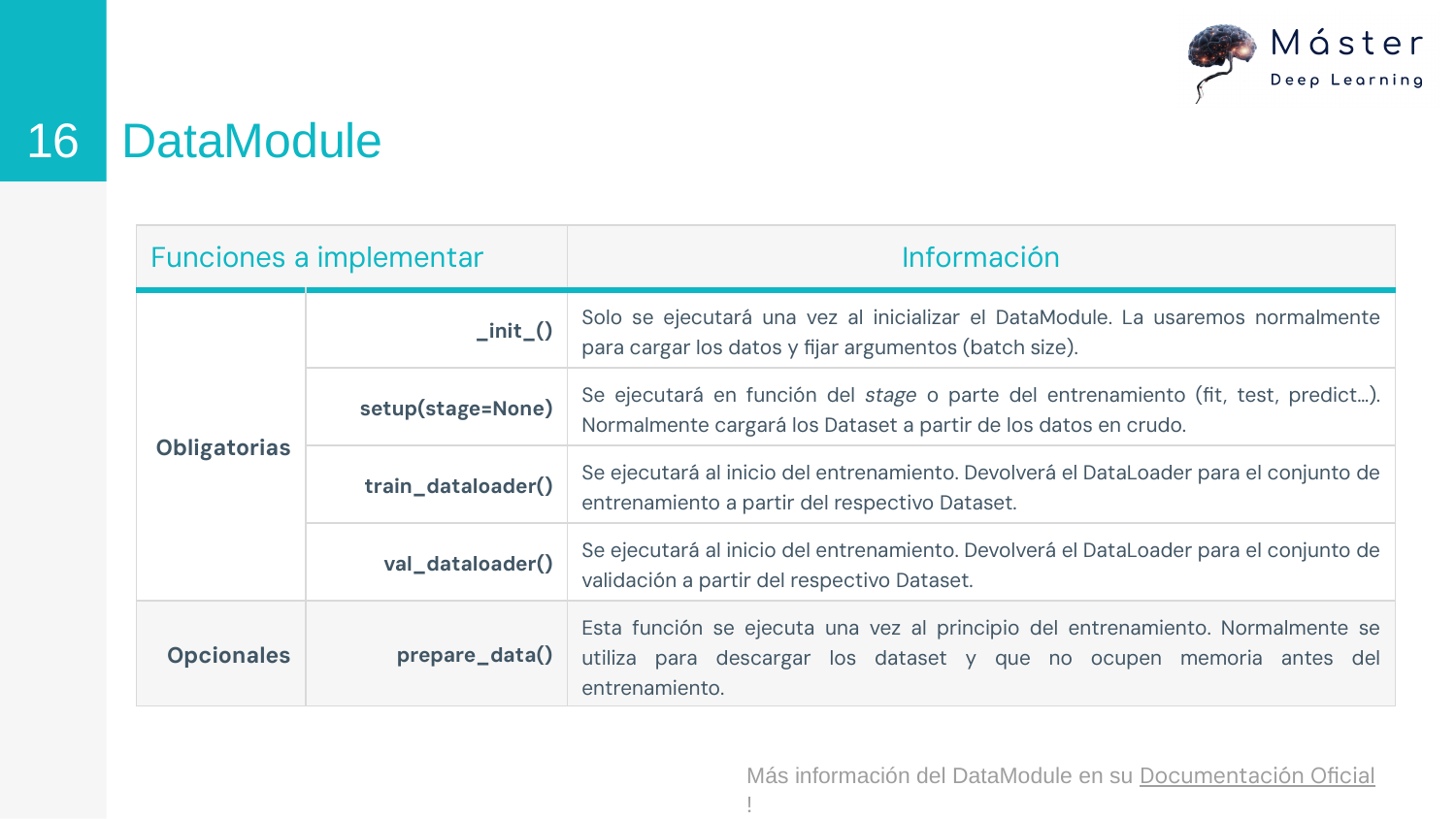

16
# DataModule
| Funciones a implementar |  | Información |
| --- | --- | --- |
| Obligatorias | \_init\_() | Solo se ejecutará una vez al inicializar el DataModule. La usaremos normalmente para cargar los datos y fijar argumentos (batch size). |
|  | setup(stage=None) | Se ejecutará en función del stage o parte del entrenamiento (fit, test, predict…). Normalmente cargará los Dataset a partir de los datos en crudo. |
|  | train\_dataloader() | Se ejecutará al inicio del entrenamiento. Devolverá el DataLoader para el conjunto de entrenamiento a partir del respectivo Dataset. |
|  | val\_dataloader() | Se ejecutará al inicio del entrenamiento. Devolverá el DataLoader para el conjunto de validación a partir del respectivo Dataset. |
| Opcionales | prepare\_data() | Esta función se ejecuta una vez al principio del entrenamiento. Normalmente se utiliza para descargar los dataset y que no ocupen memoria antes del entrenamiento. |
Más información del DataModule en su Documentación Oficial!